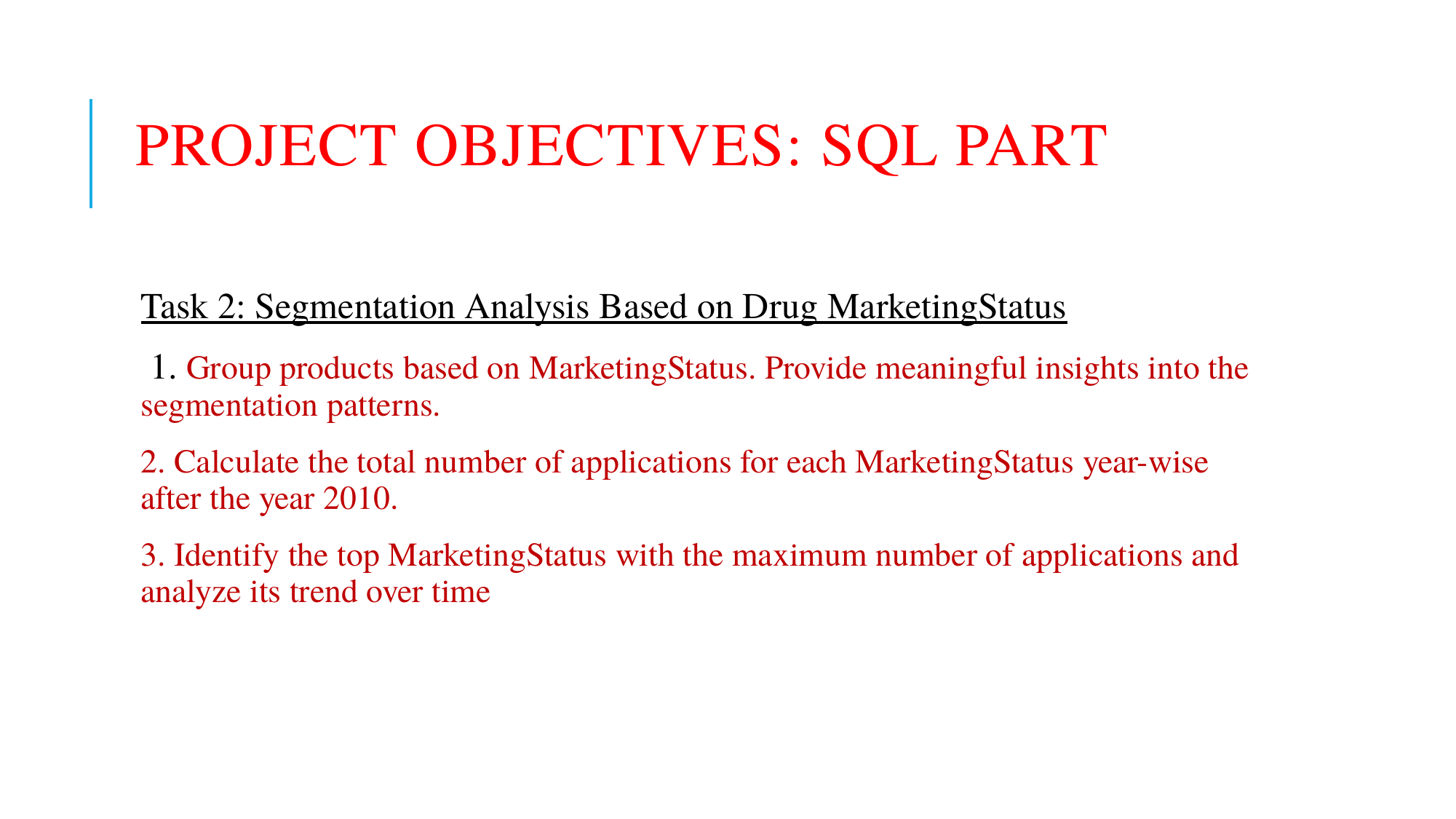

# Project Objectives: SQL PART
Task 2: Segmentation Analysis Based on Drug MarketingStatus
 1. Group products based on MarketingStatus. Provide meaningful insights into the segmentation patterns.
2. Calculate the total number of applications for each MarketingStatus year-wise after the year 2010.
3. Identify the top MarketingStatus with the maximum number of applications and analyze its trend over time